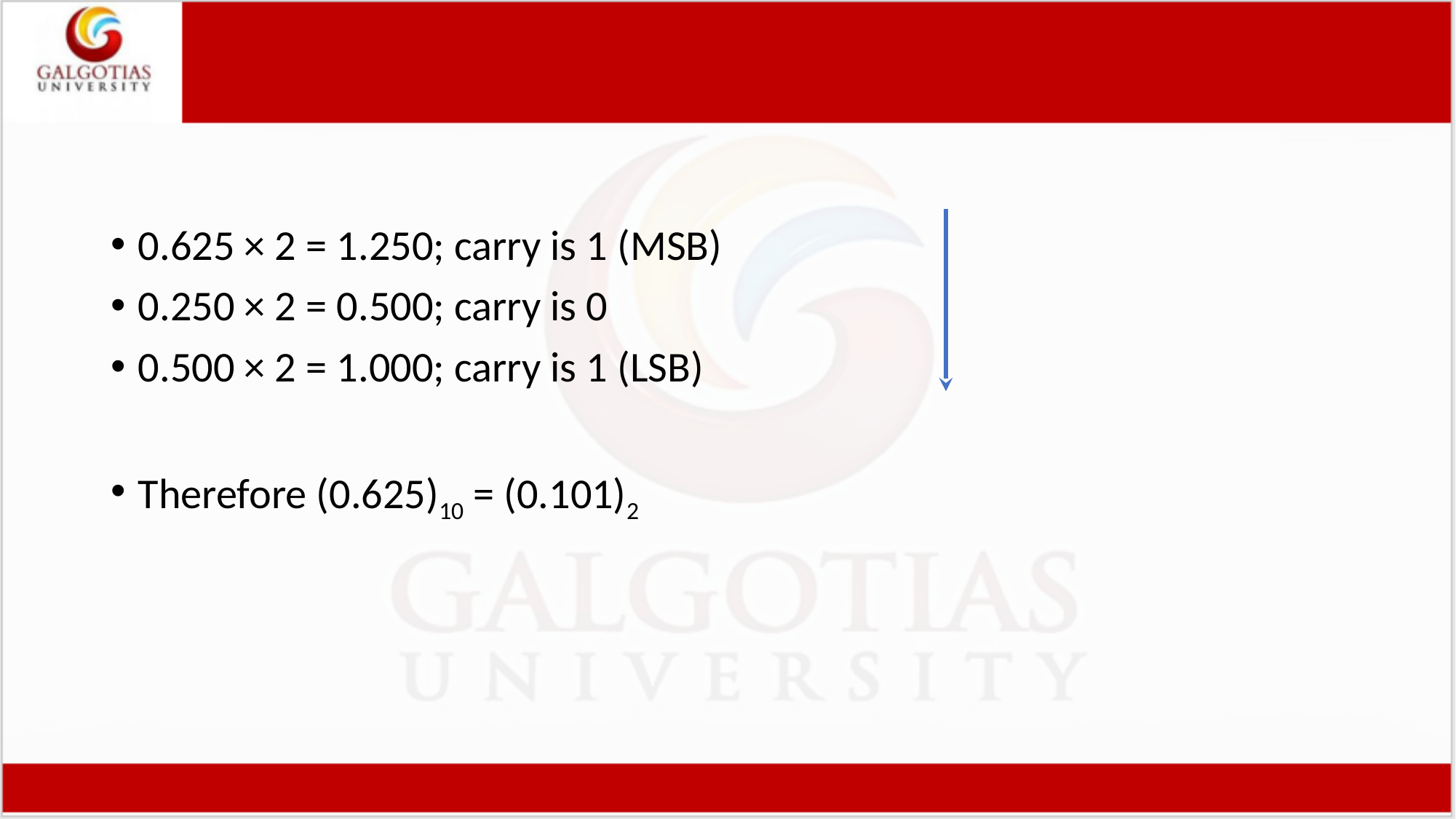

#
0.625 × 2 = 1.250; carry is 1 (MSB)
0.250 × 2 = 0.500; carry is 0
0.500 × 2 = 1.000; carry is 1 (LSB)

Therefore (0.625)10 = (0.101)2